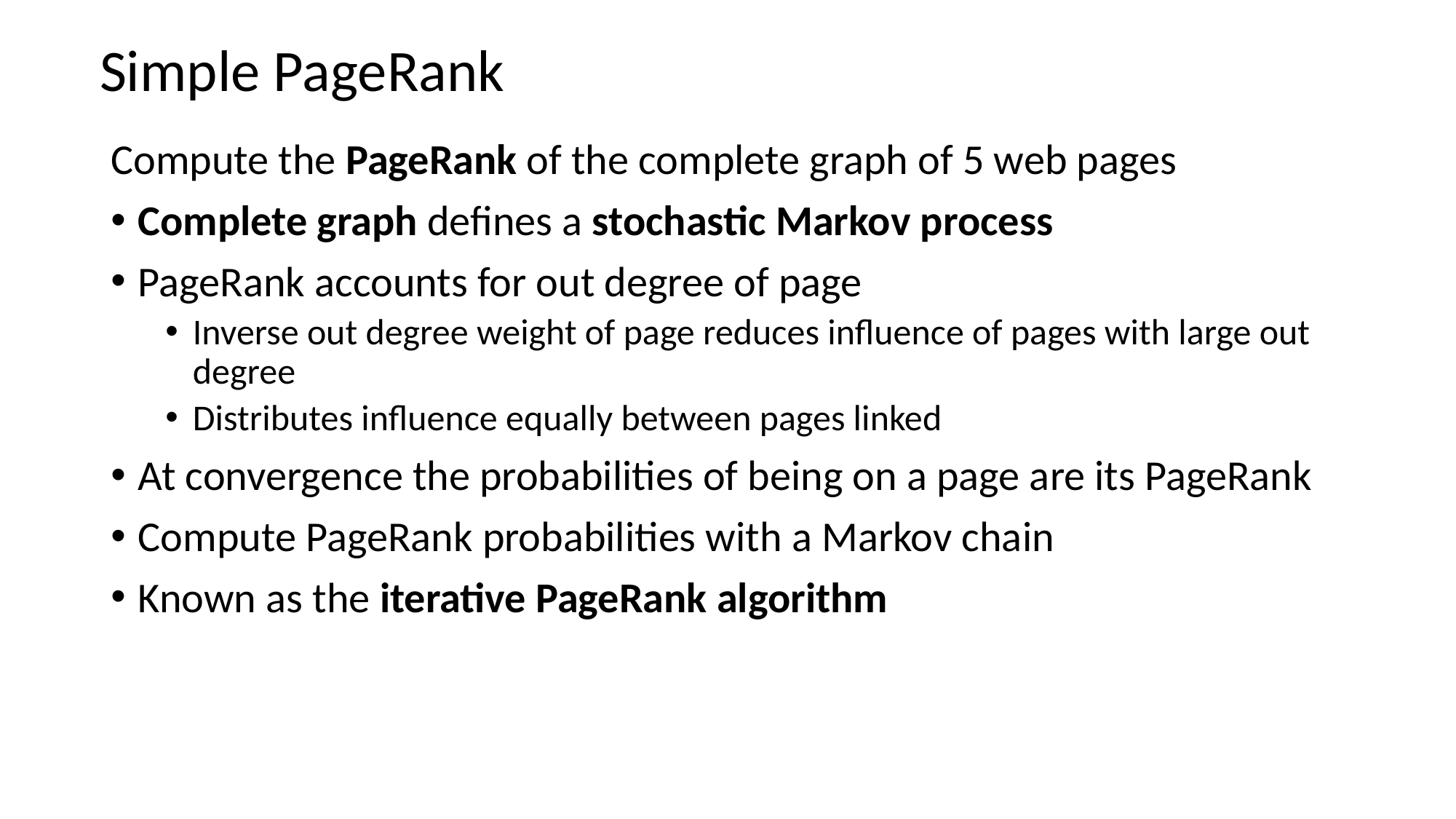

# Simple PageRank
Compute the PageRank of the complete graph of 5 web pages
Complete graph defines a stochastic Markov process
PageRank accounts for out degree of page
Inverse out degree weight of page reduces influence of pages with large out degree
Distributes influence equally between pages linked
At convergence the probabilities of being on a page are its PageRank
Compute PageRank probabilities with a Markov chain
Known as the iterative PageRank algorithm